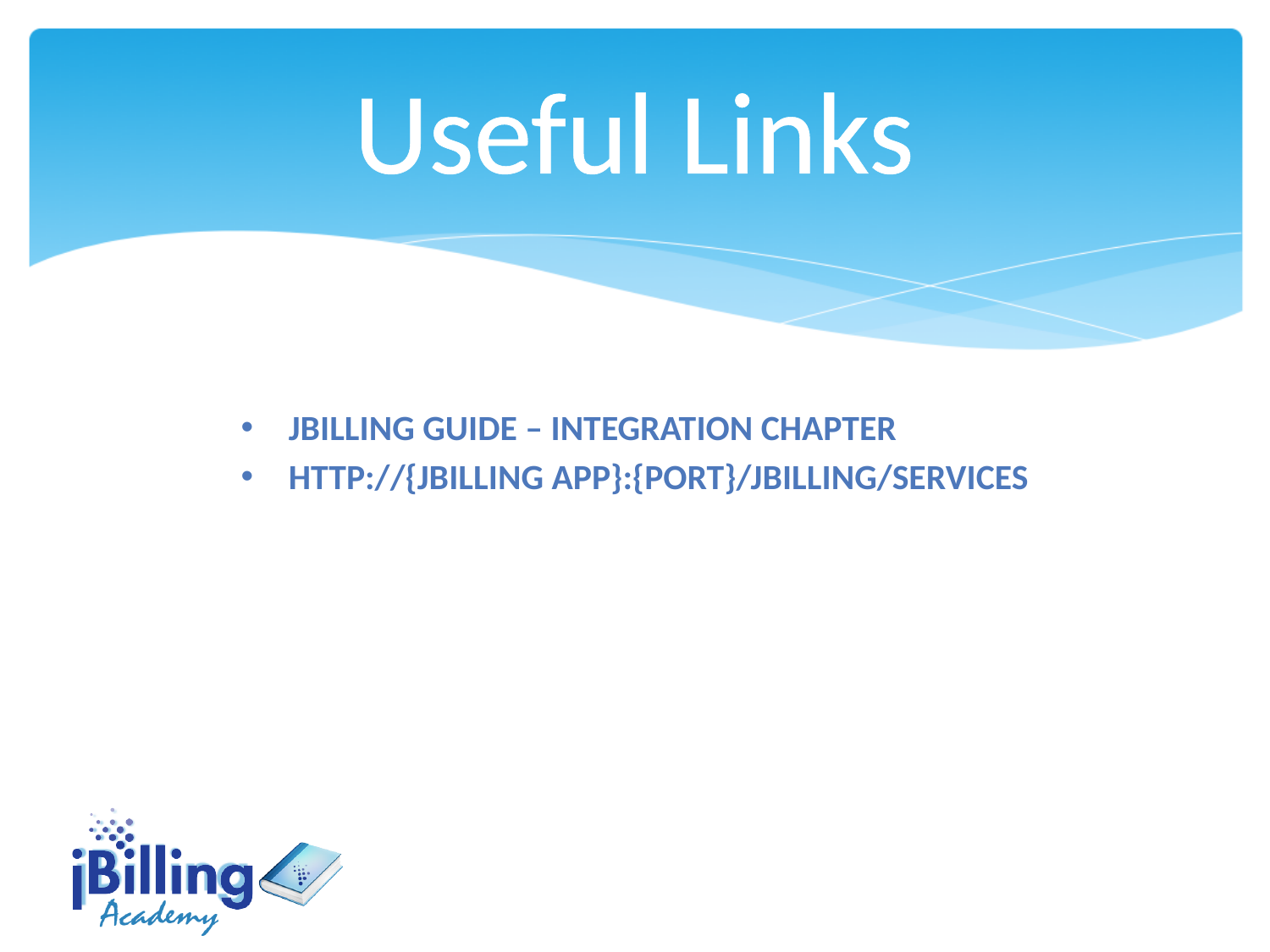

Useful Links
jBilling guide – integration chapter
http://{jbilling app}:{port}/jbilling/services